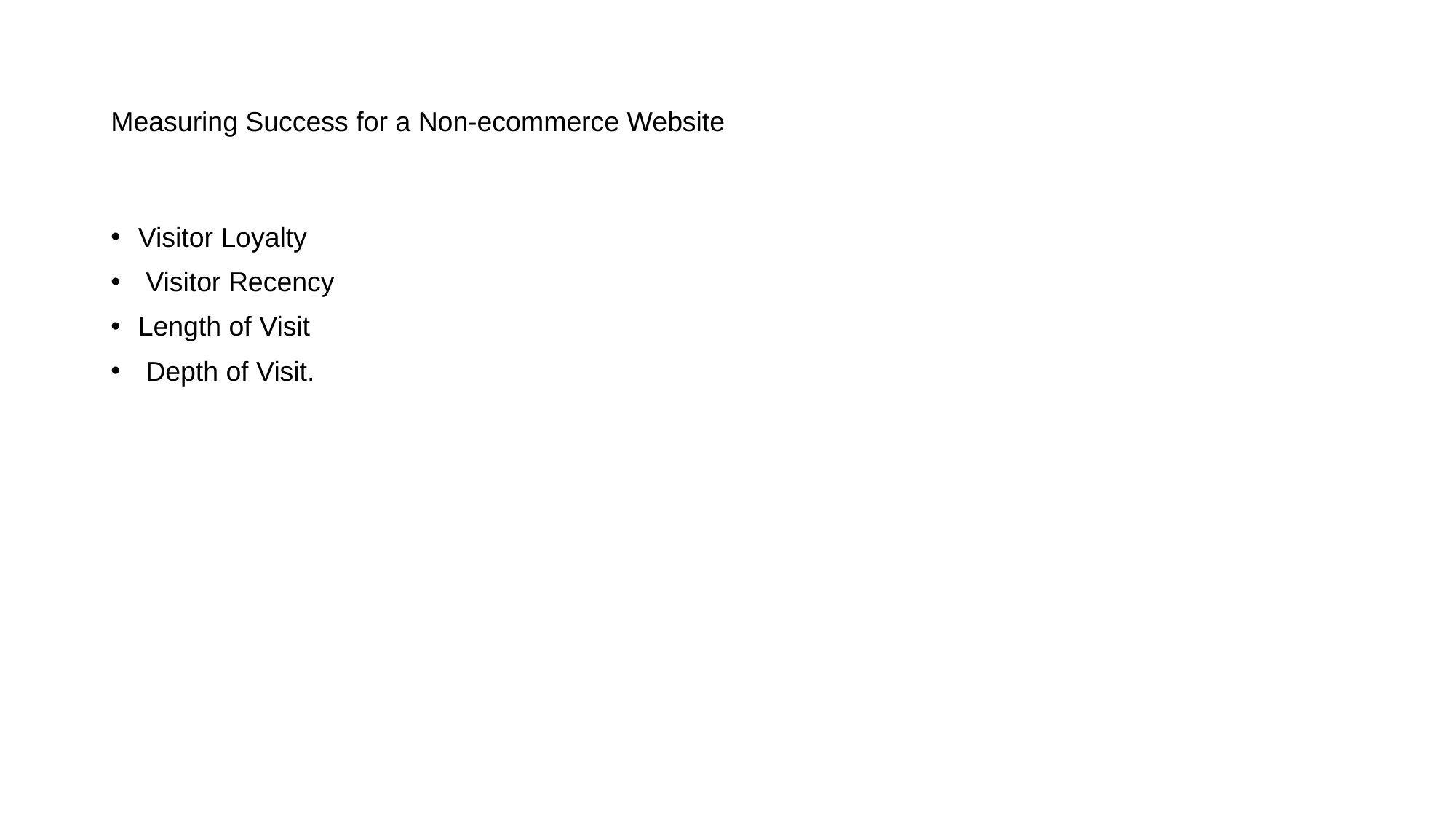

# Measuring Success for a Non-ecommerce Website
Visitor Loyalty
 Visitor Recency
Length of Visit
 Depth of Visit.